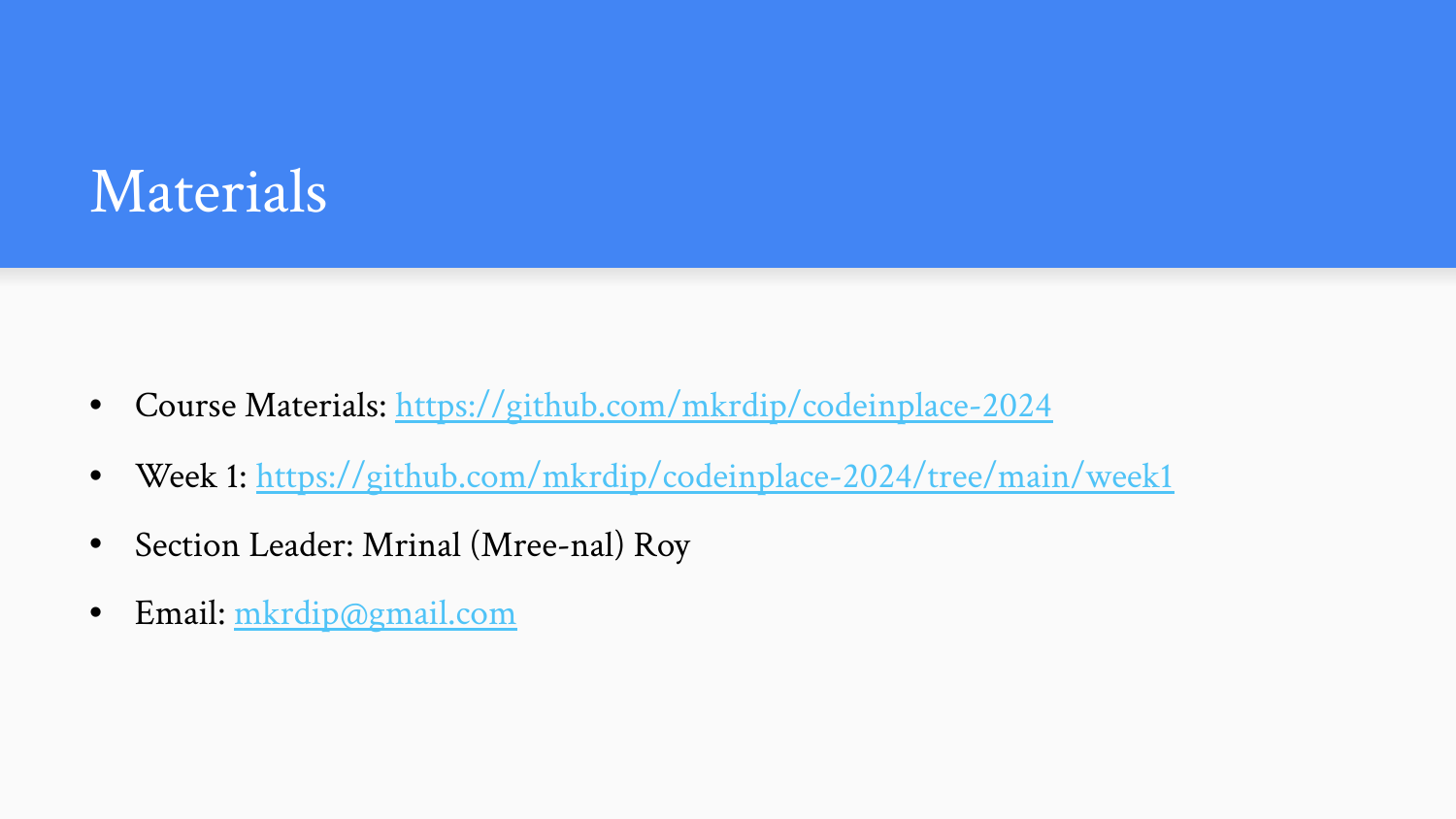

# Materials
Course Materials: https://github.com/mkrdip/codeinplace-2024
Week 1: https://github.com/mkrdip/codeinplace-2024/tree/main/week1
Section Leader: Mrinal (Mree-nal) Roy
Email: mkrdip@gmail.com